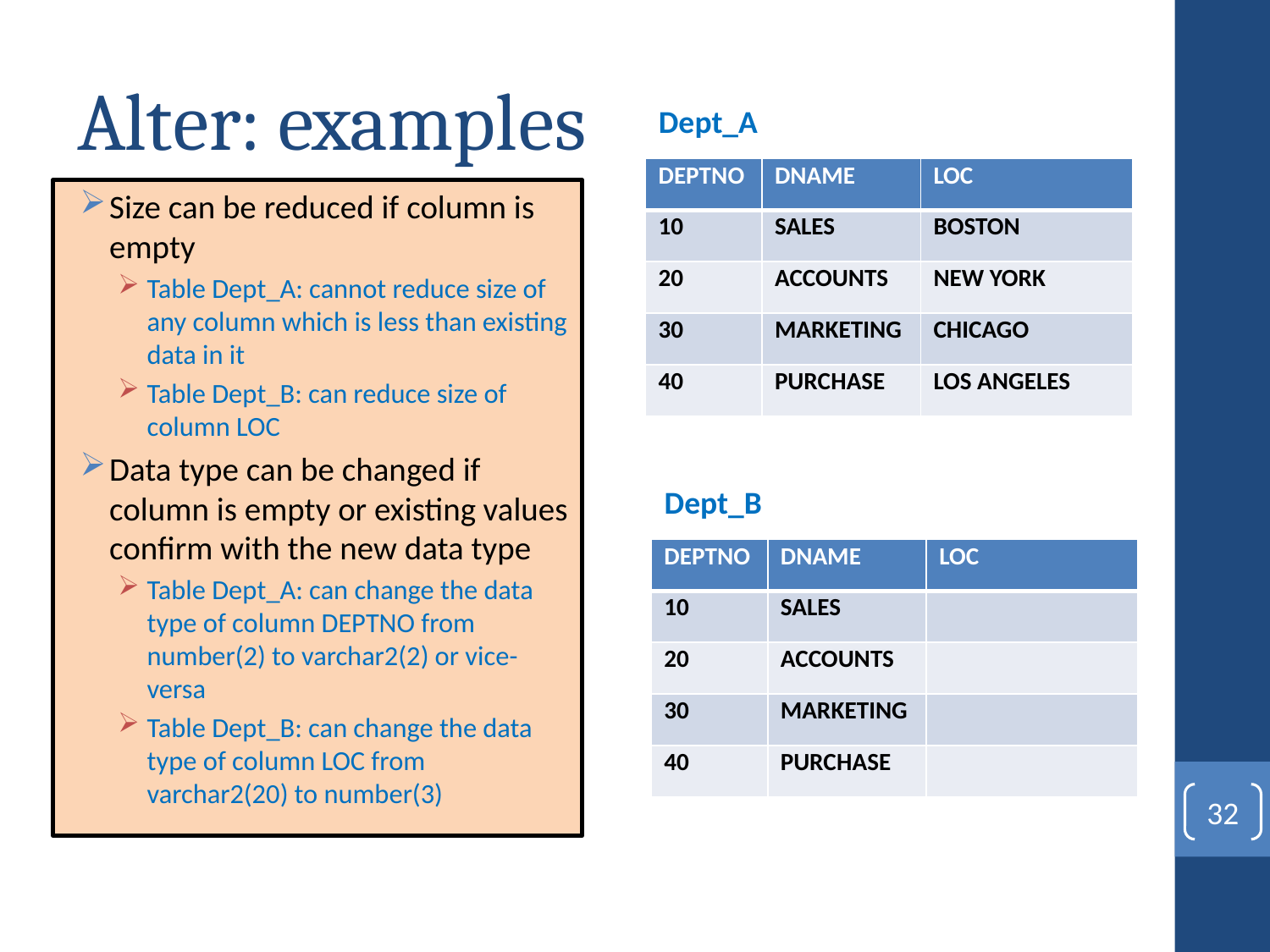

# Alter: examples
Dept_A
| DEPTNO | DNAME | LOC |
| --- | --- | --- |
| 10 | SALES | BOSTON |
| 20 | ACCOUNTS | NEW YORK |
| 30 | MARKETING | CHICAGO |
| 40 | PURCHASE | LOS ANGELES |
Size can be reduced if column is empty
Table Dept_A: cannot reduce size of any column which is less than existing data in it
Table Dept_B: can reduce size of column LOC
Data type can be changed if column is empty or existing values confirm with the new data type
Table Dept_A: can change the data type of column DEPTNO from number(2) to varchar2(2) or vice-versa
Table Dept_B: can change the data type of column LOC from varchar2(20) to number(3)

Dept_B
| DEPTNO | DNAME | LOC |
| --- | --- | --- |
| 10 | SALES |  |
| 20 | ACCOUNTS |  |
| 30 | MARKETING |  |
| 40 | PURCHASE |  |
32